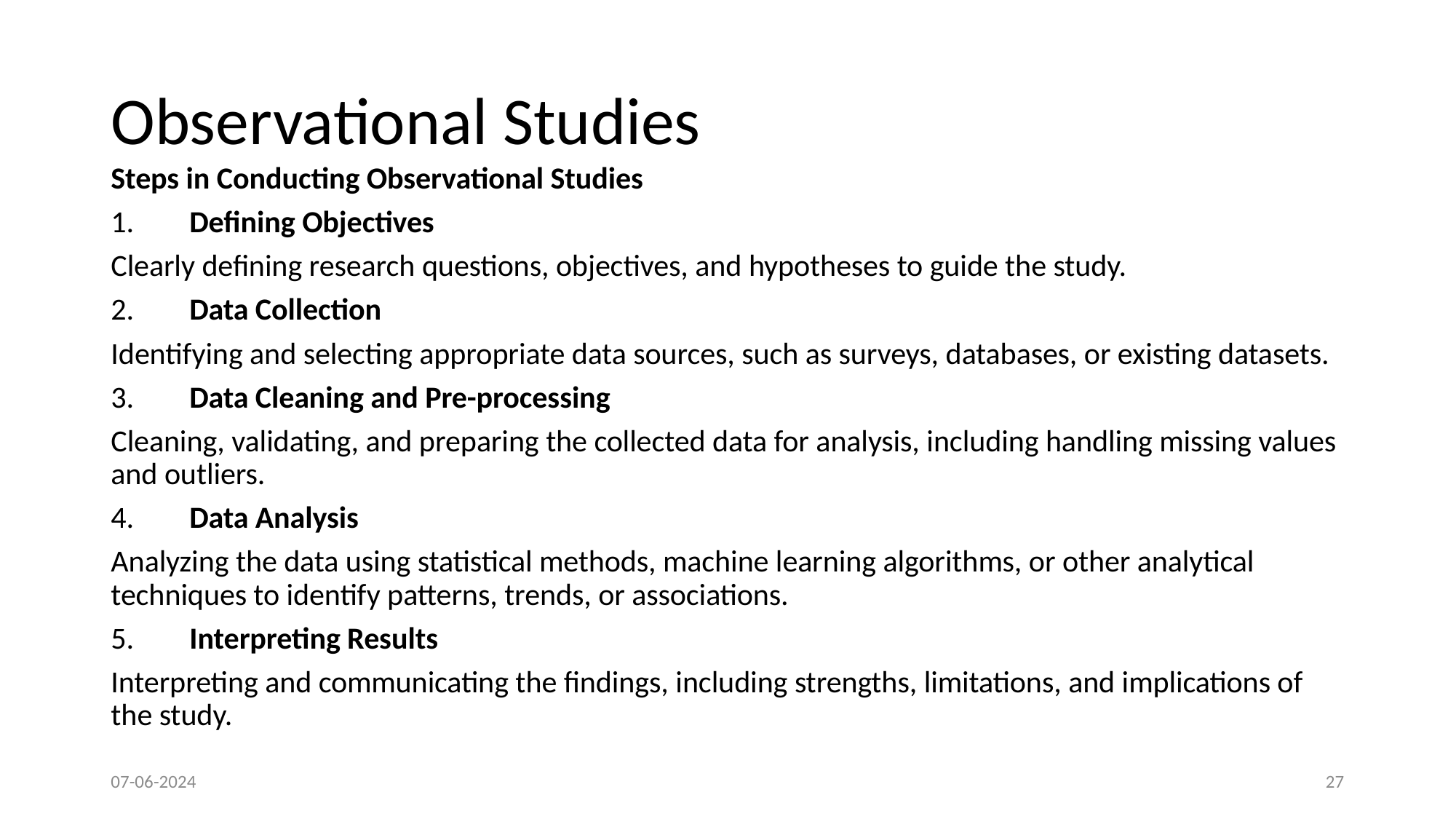

# Observational Studies
Steps in Conducting Observational Studies
1.	Defining Objectives
Clearly defining research questions, objectives, and hypotheses to guide the study.
2.	Data Collection
Identifying and selecting appropriate data sources, such as surveys, databases, or existing datasets.
3.	Data Cleaning and Pre-processing
Cleaning, validating, and preparing the collected data for analysis, including handling missing values and outliers.
4.	Data Analysis
Analyzing the data using statistical methods, machine learning algorithms, or other analytical techniques to identify patterns, trends, or associations.
5.	Interpreting Results
Interpreting and communicating the findings, including strengths, limitations, and implications of the study.

07-06-2024
27